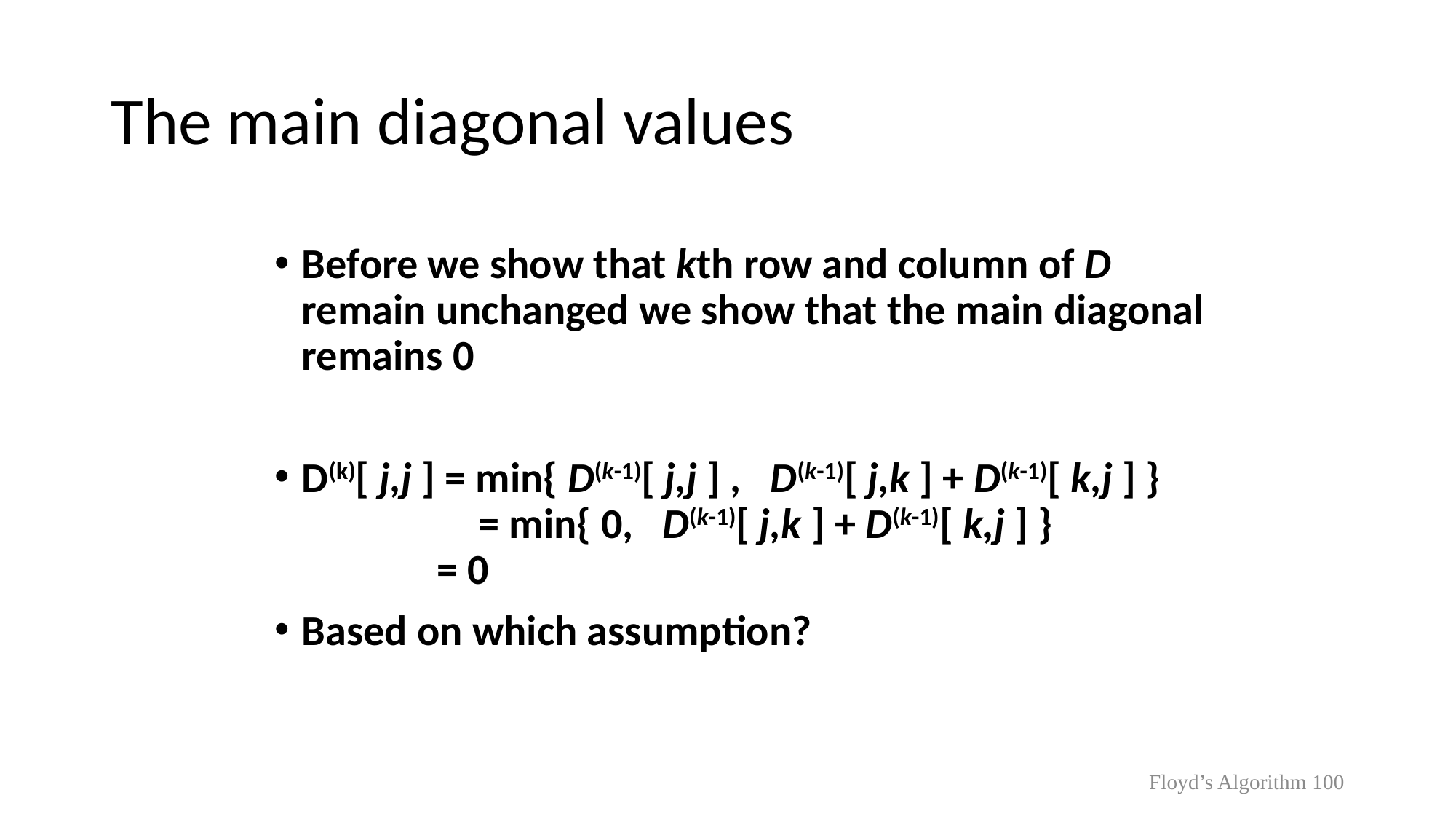

# The main diagonal values
Before we show that kth row and column of D remain unchanged we show that the main diagonal remains 0

D(k)[ j,j ] = min{ D(k-1)[ j,j ] ,   D(k-1)[ j,k ] + D(k-1)[ k,j ] }
	       = min{ 0,   D(k-1)[ j,k ] + D(k-1)[ k,j ] }
              = 0
Based on which assumption?
Floyd’s Algorithm 100